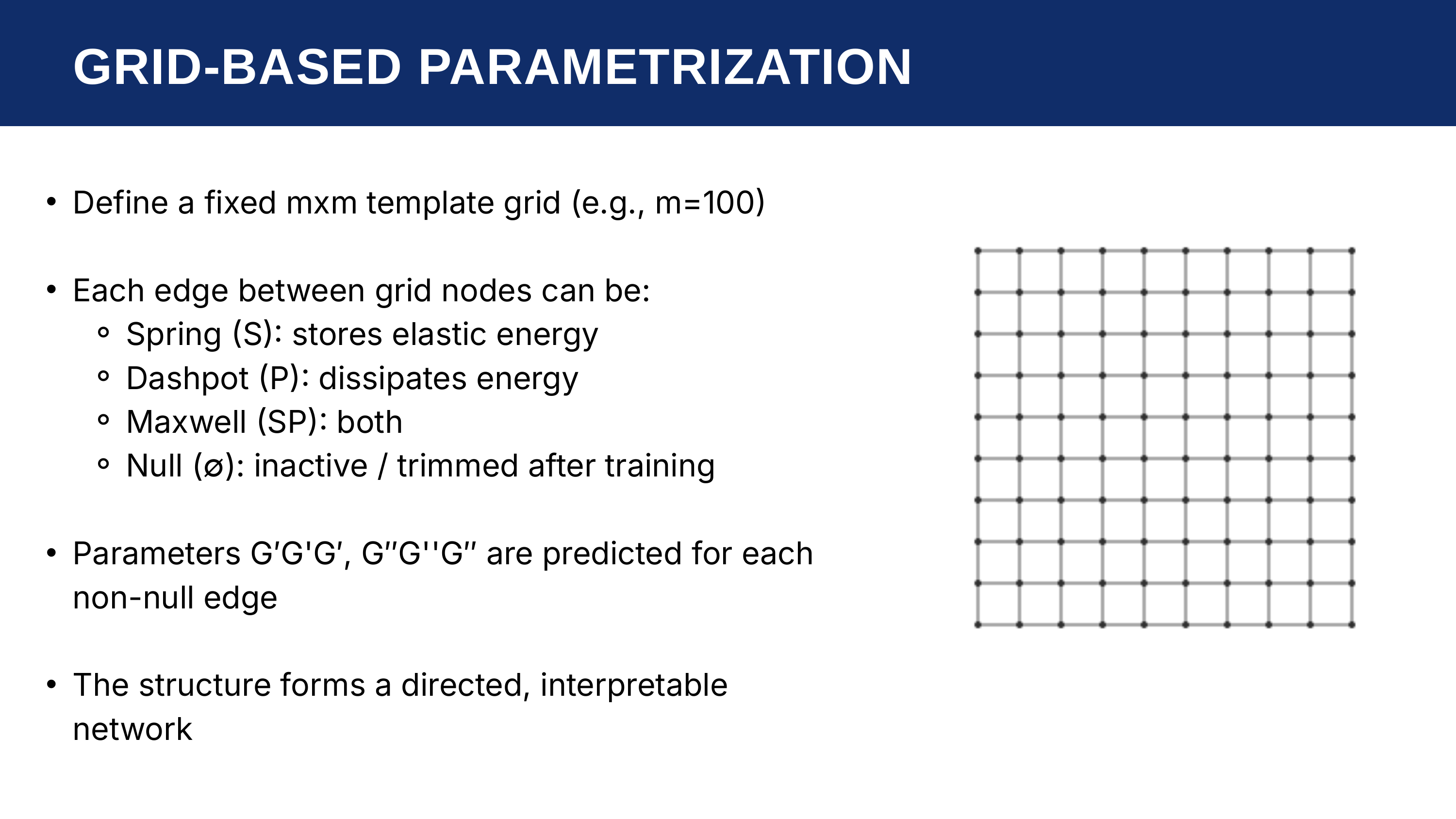

GRID-BASED PARAMETRIZATION
Define a fixed mxm template grid (e.g., m=100)

Each edge between grid nodes can be:
Spring (S): stores elastic energy
Dashpot (P): dissipates energy
Maxwell (SP): both
Null (∅): inactive / trimmed after training

Parameters G′G'G′, G′′G''G′′ are predicted for each non-null edge

The structure forms a directed, interpretable network